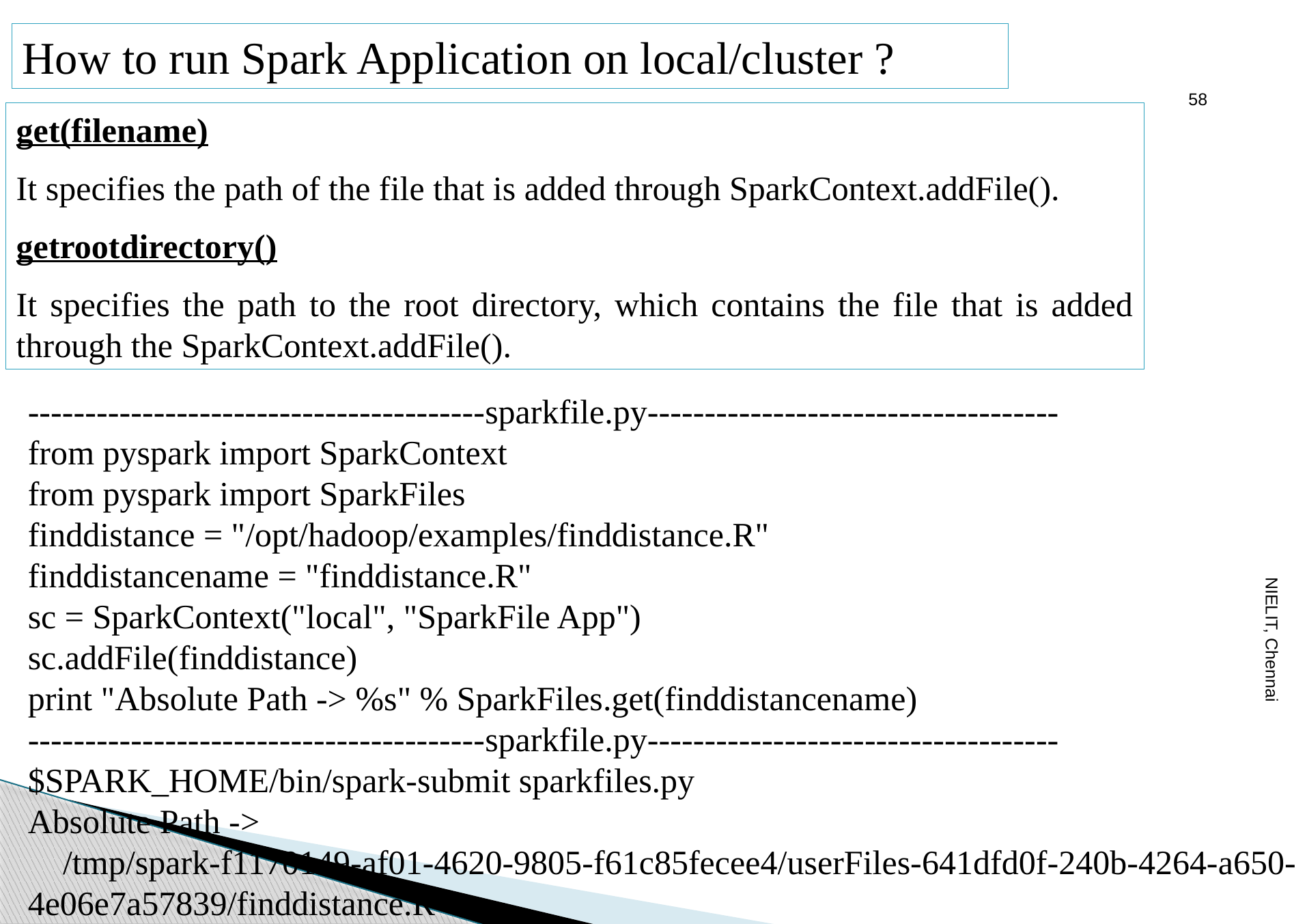

58
How to run Spark Application on local/cluster ?
get(filename)
It specifies the path of the file that is added through SparkContext.addFile().
getrootdirectory()
It specifies the path to the root directory, which contains the file that is added through the SparkContext.addFile().
----------------------------------------sparkfile.py------------------------------------
from pyspark import SparkContext
from pyspark import SparkFiles
finddistance = "/opt/hadoop/examples/finddistance.R"
finddistancename = "finddistance.R"
sc = SparkContext("local", "SparkFile App")
sc.addFile(finddistance)
print "Absolute Path -> %s" % SparkFiles.get(finddistancename)
----------------------------------------sparkfile.py------------------------------------
$SPARK_HOME/bin/spark-submit sparkfiles.py
Absolute Path ->
   /tmp/spark-f1170149-af01-4620-9805-f61c85fecee4/userFiles-641dfd0f-240b-4264-a650-4e06e7a57839/finddistance.R
NIELIT, Chennai